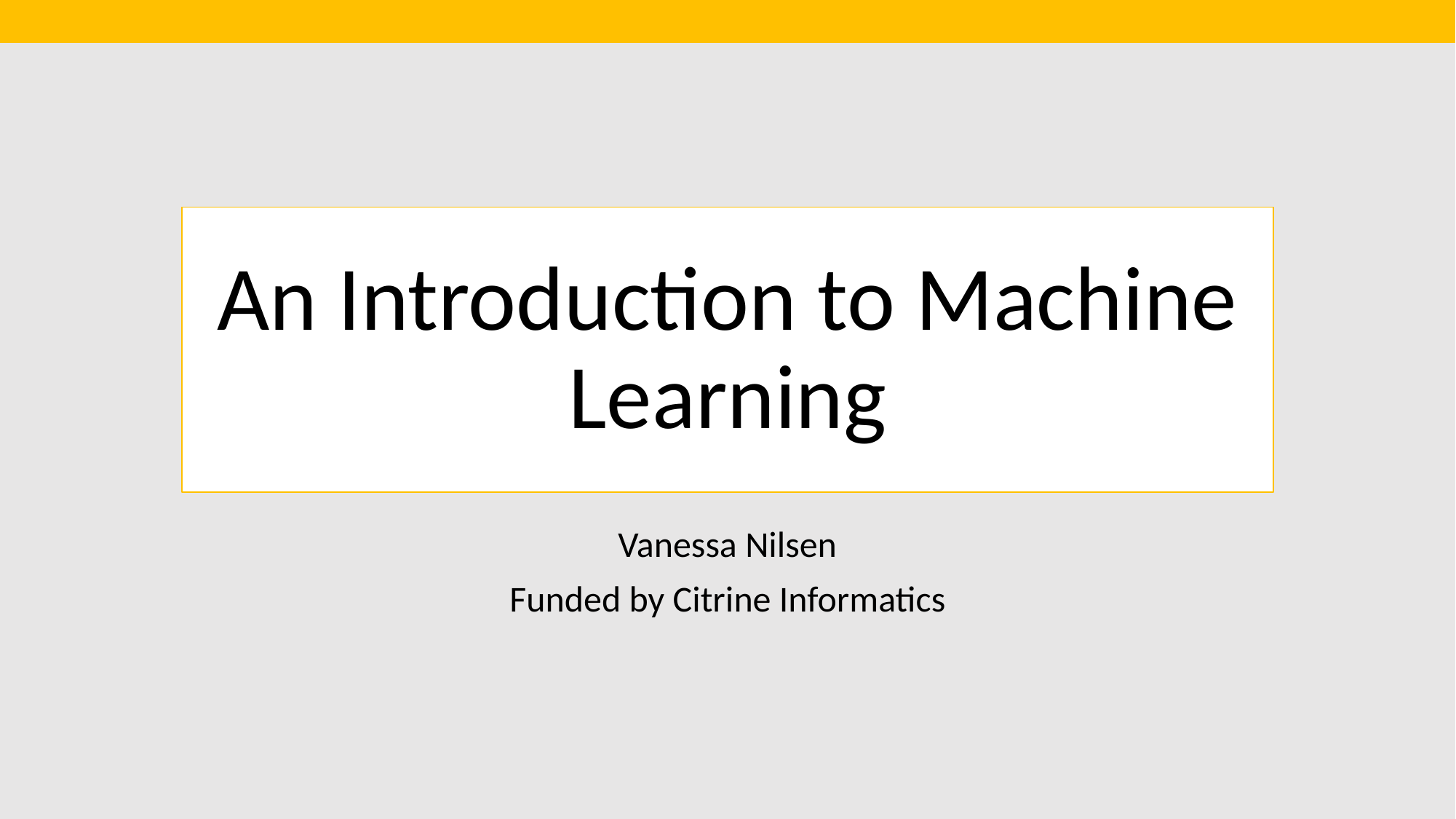

# An Introduction to Machine Learning
Vanessa Nilsen
Funded by Citrine Informatics